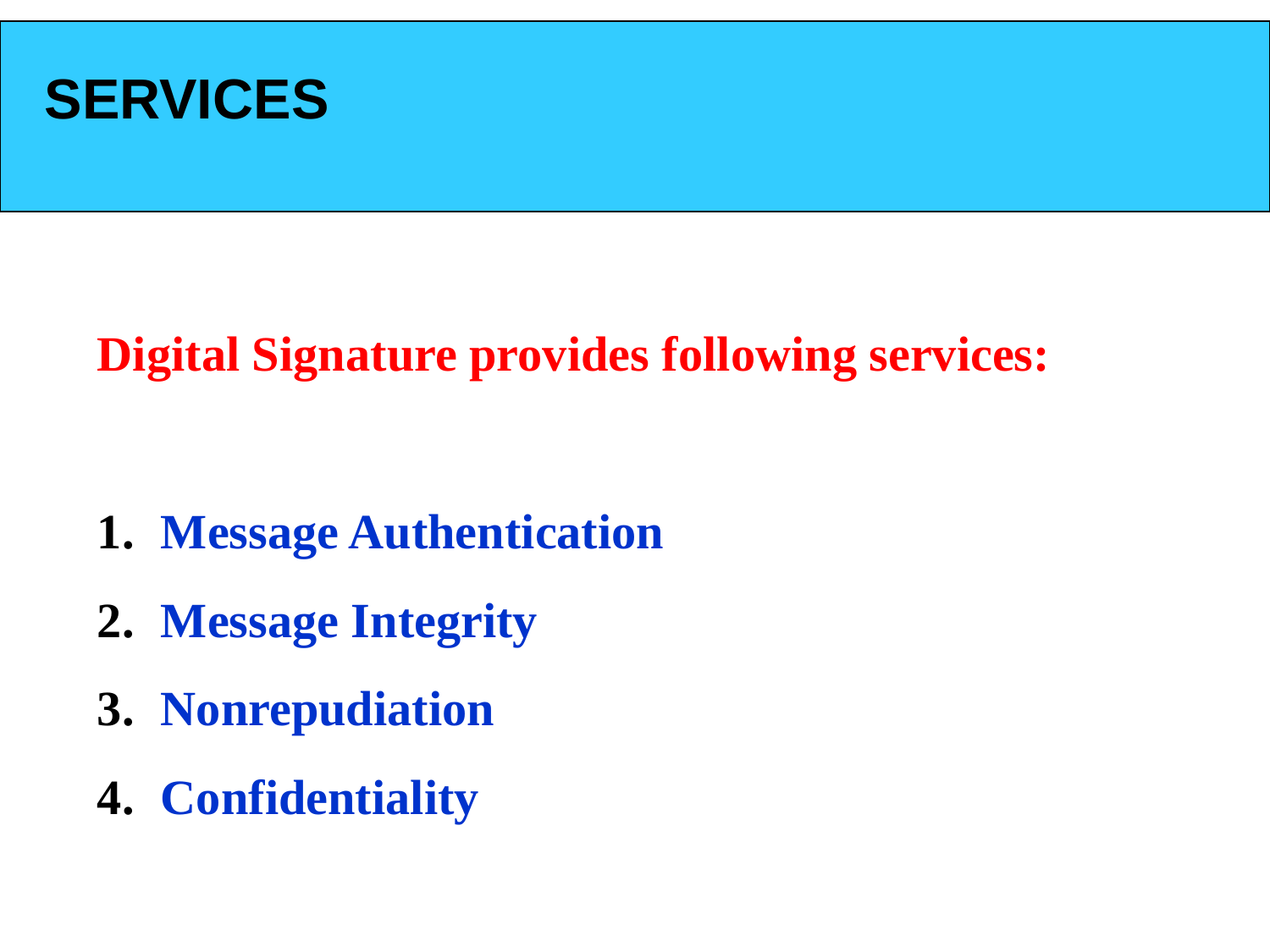

SERVICES

Digital Signature provides following services:

Message Authentication
Message Integrity
Nonrepudiation
Confidentiality